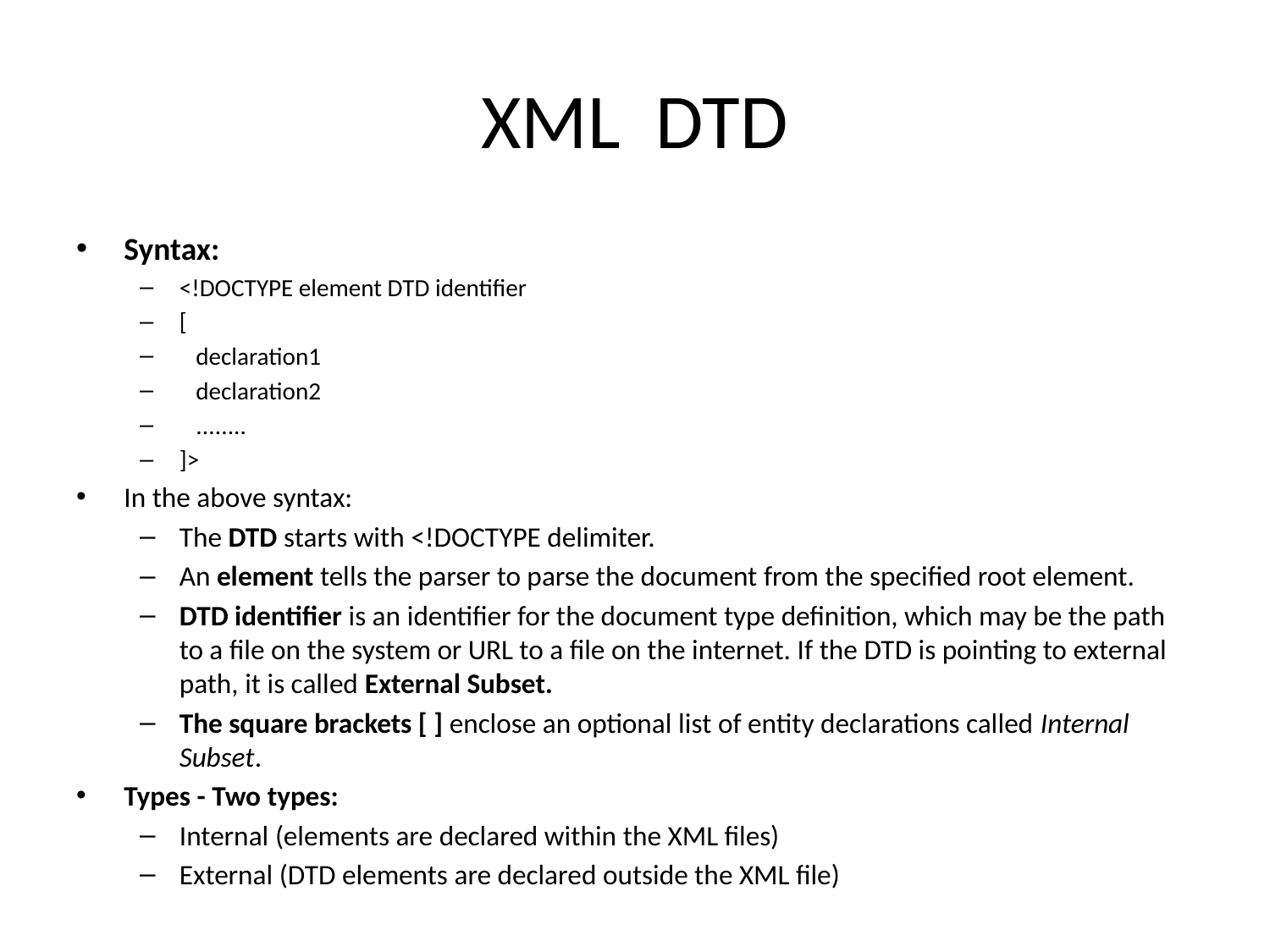

# XML  DTD
Syntax:
<!DOCTYPE element DTD identifier
[
   declaration1
   declaration2
   ........
]>
In the above syntax:
The DTD starts with <!DOCTYPE delimiter.
An element tells the parser to parse the document from the specified root element.
DTD identifier is an identifier for the document type definition, which may be the path to a file on the system or URL to a file on the internet. If the DTD is pointing to external path, it is called External Subset.
The square brackets [ ] enclose an optional list of entity declarations called Internal Subset.
Types - Two types:
Internal (elements are declared within the XML files)
External (DTD elements are declared outside the XML file)